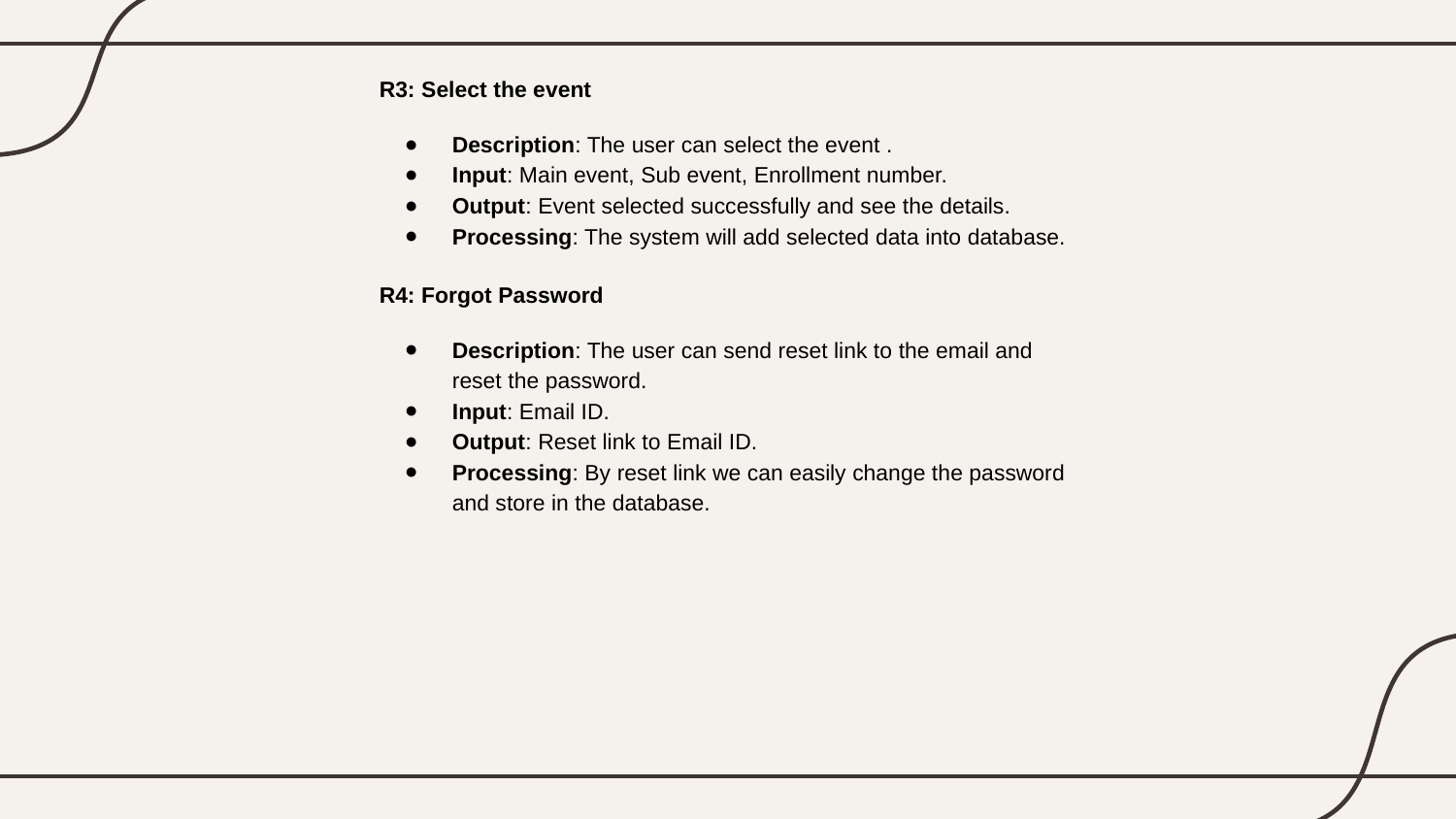

R3: Select the event
Description: The user can select the event .
Input: Main event, Sub event, Enrollment number.
Output: Event selected successfully and see the details.
Processing: The system will add selected data into database.
R4: Forgot Password
Description: The user can send reset link to the email and reset the password.
Input: Email ID.
Output: Reset link to Email ID.
Processing: By reset link we can easily change the password and store in the database.